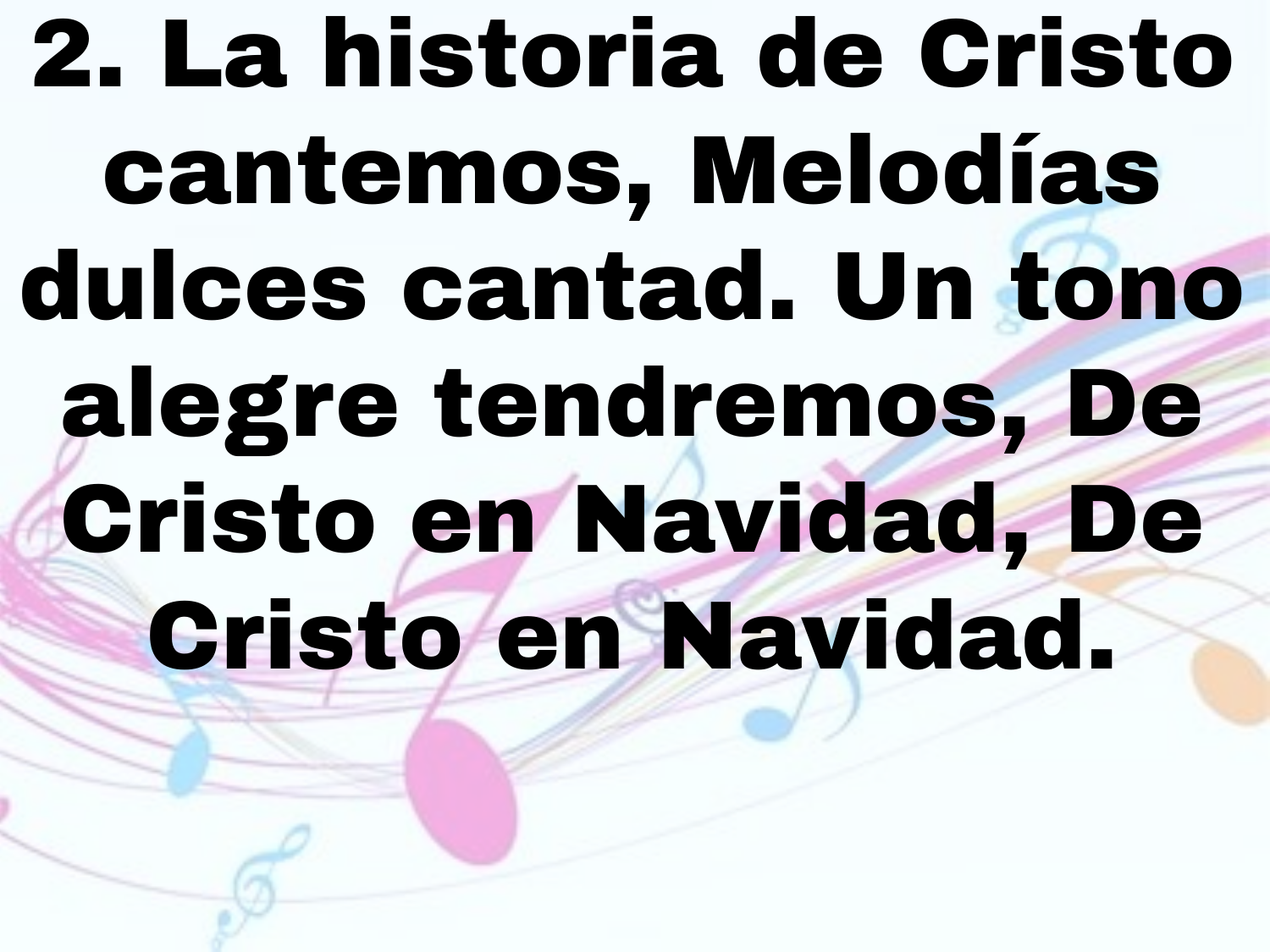

2. La historia de Cristo cantemos, Melodías dulces cantad. Un tono alegre tendremos, De Cristo en Navidad, De Cristo en Navidad.